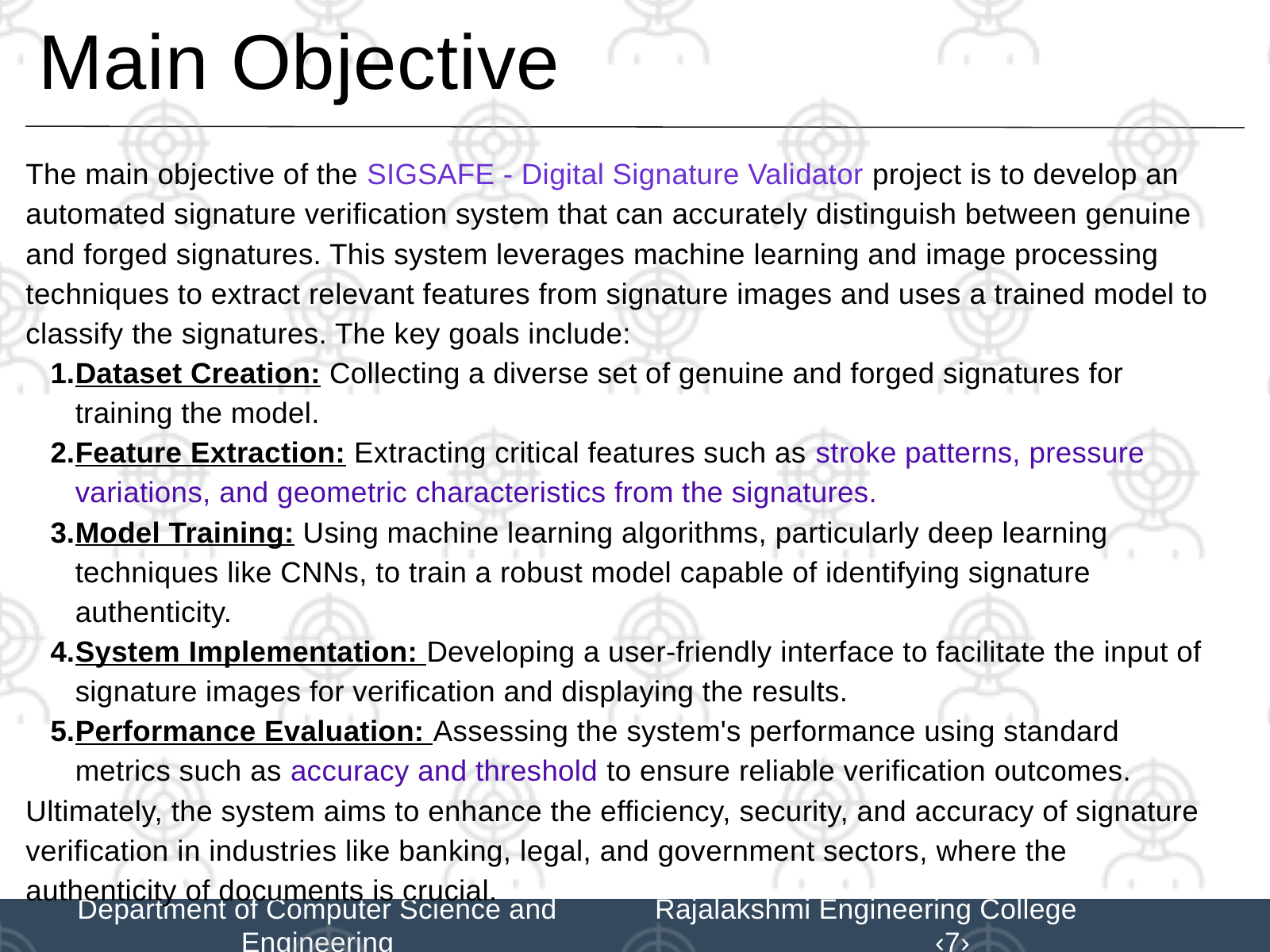

Main Objective

The main objective of the SIGSAFE - Digital Signature Validator project is to develop an automated signature verification system that can accurately distinguish between genuine and forged signatures. This system leverages machine learning and image processing techniques to extract relevant features from signature images and uses a trained model to classify the signatures. The key goals include:
Dataset Creation: Collecting a diverse set of genuine and forged signatures for training the model.
Feature Extraction: Extracting critical features such as stroke patterns, pressure variations, and geometric characteristics from the signatures.
Model Training: Using machine learning algorithms, particularly deep learning techniques like CNNs, to train a robust model capable of identifying signature authenticity.
System Implementation: Developing a user-friendly interface to facilitate the input of signature images for verification and displaying the results.
Performance Evaluation: Assessing the system's performance using standard metrics such as accuracy and threshold to ensure reliable verification outcomes.
Ultimately, the system aims to enhance the efficiency, security, and accuracy of signature verification in industries like banking, legal, and government sectors, where the authenticity of documents is crucial.

Department of Computer Science and Engineering

Rajalakshmi Engineering College 		‹7›